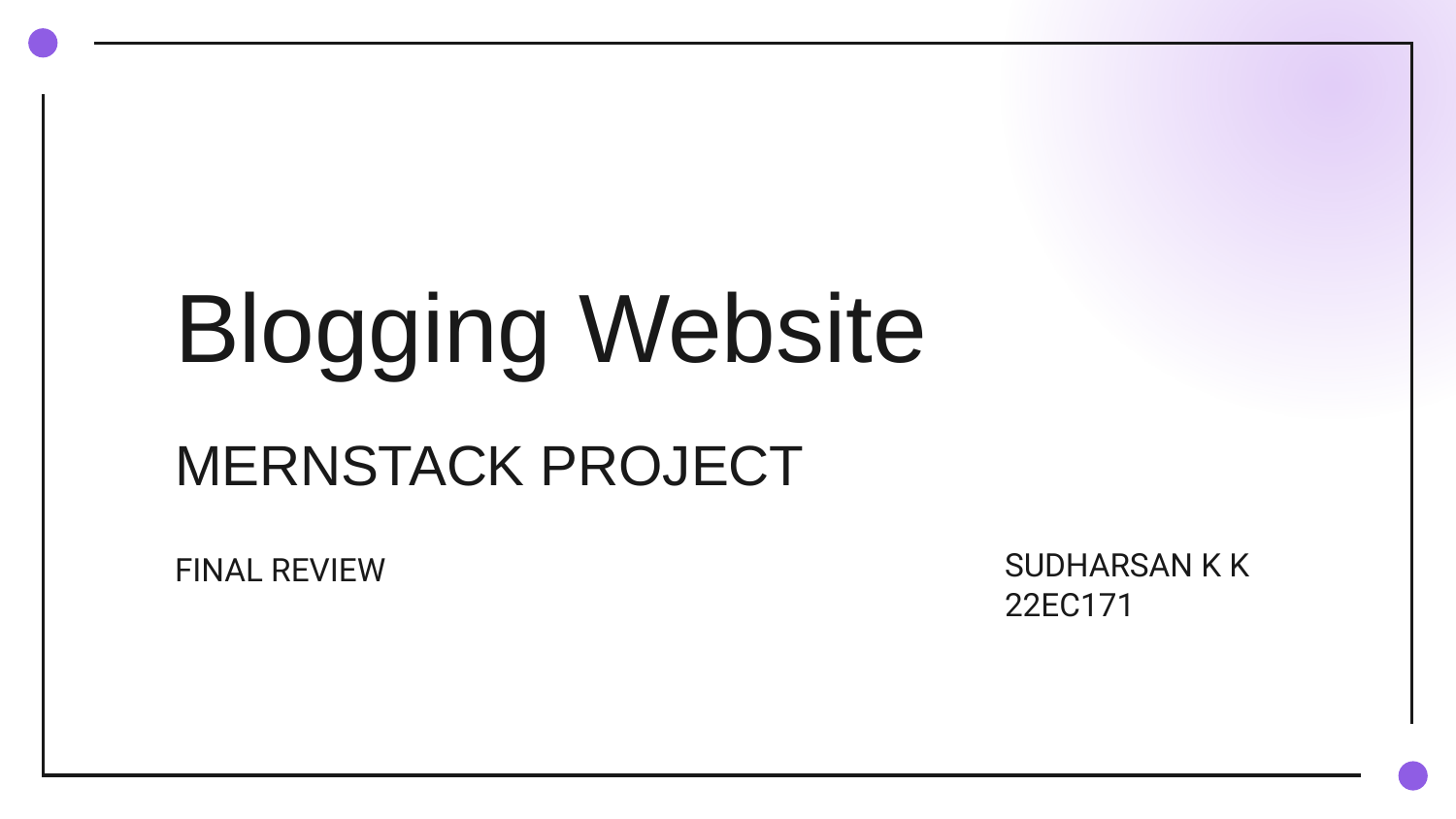

# Blogging Website
MERNSTACK PROJECT
SUDHARSAN K K
22EC171
FINAL REVIEW